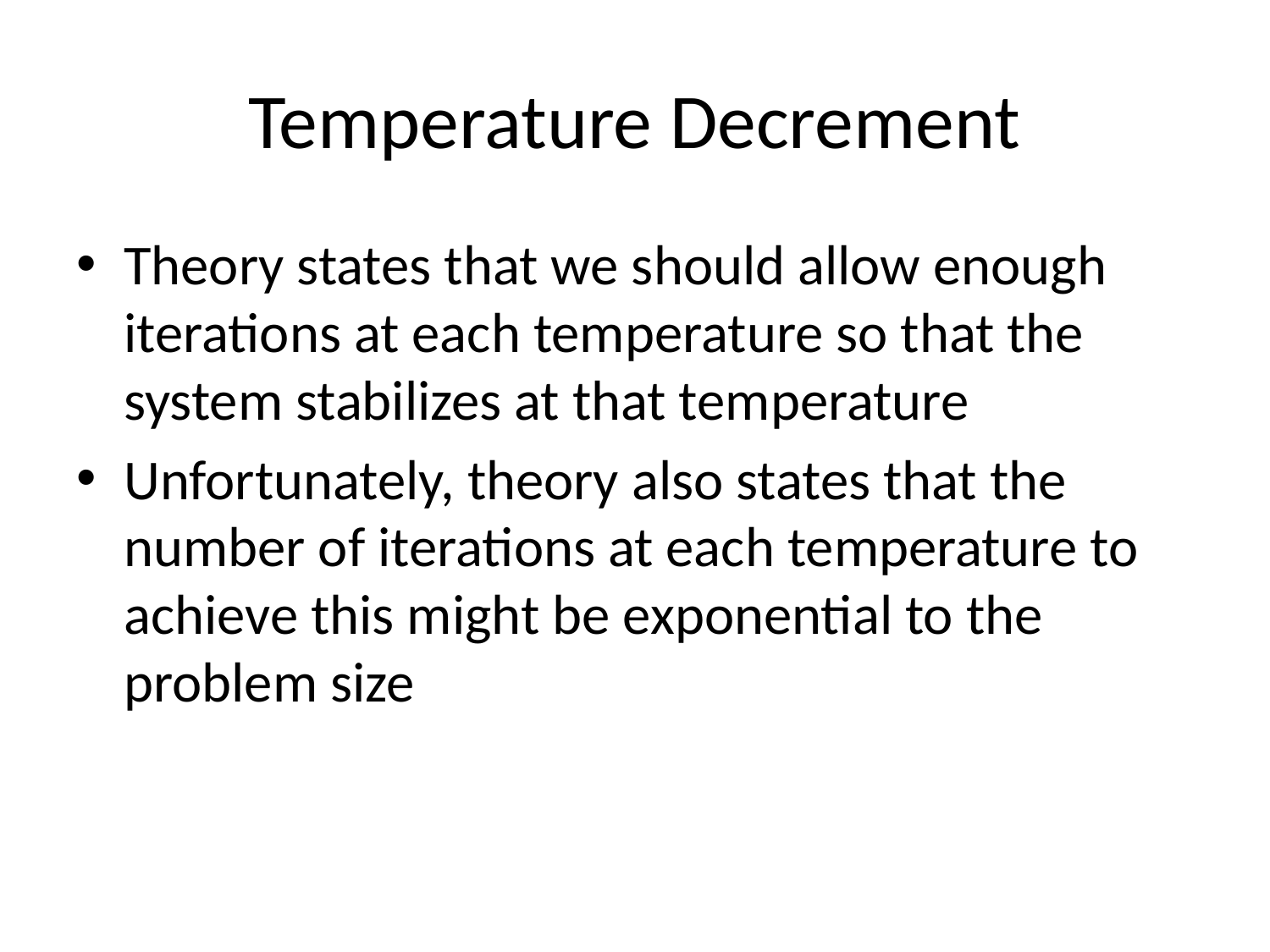

# Temperature Decrement
Theory states that we should allow enough iterations at each temperature so that the system stabilizes at that temperature
Unfortunately, theory also states that the number of iterations at each temperature to achieve this might be exponential to the problem size